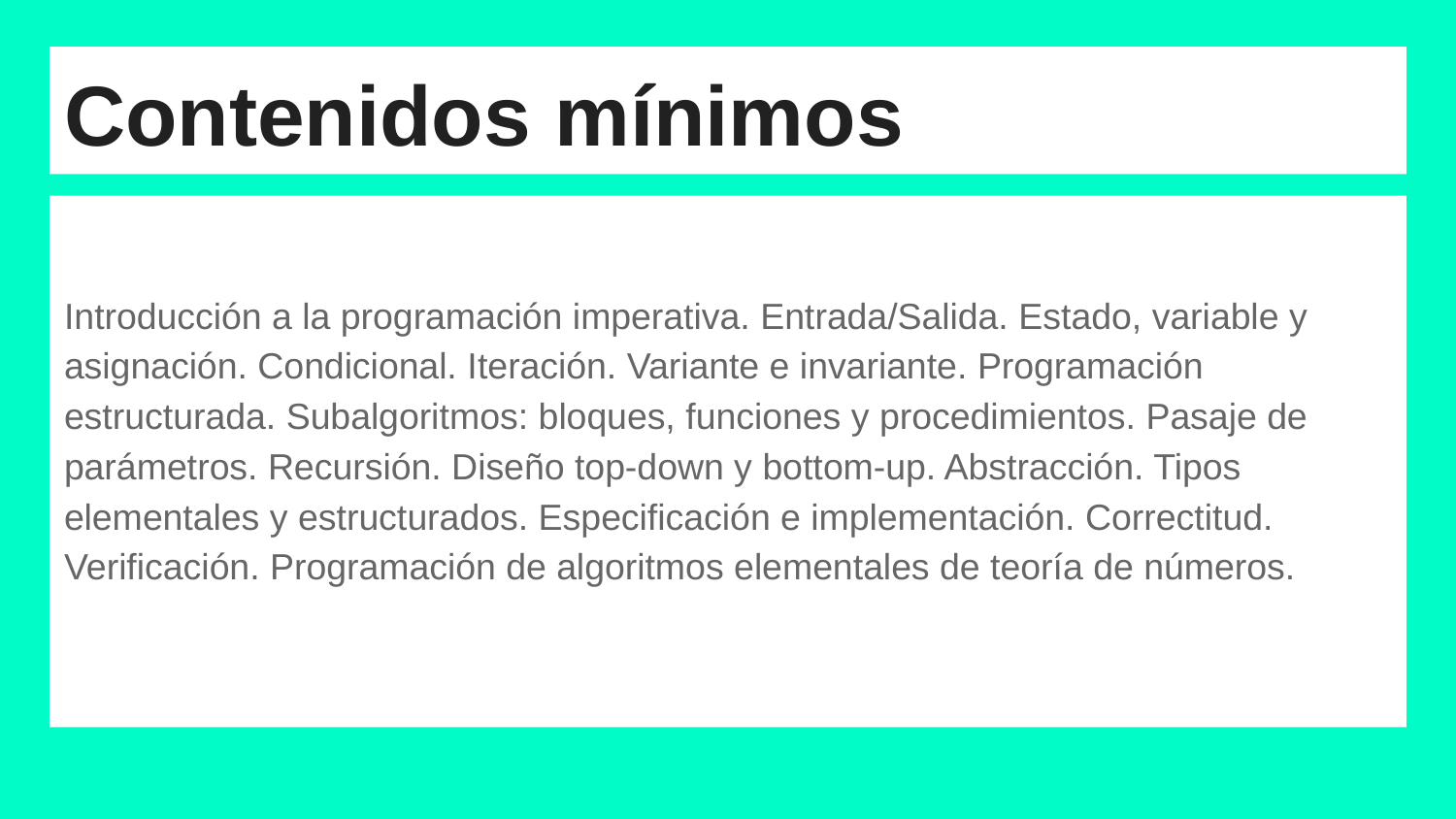

# Contenidos mínimos

Introducción a la programación imperativa. Entrada/Salida. Estado, variable y asignación. Condicional. Iteración. Variante e invariante. Programación estructurada. Subalgoritmos: bloques, funciones y procedimientos. Pasaje de parámetros. Recursión. Diseño top-down y bottom-up. Abstracción. Tipos elementales y estructurados. Especificación e implementación. Correctitud. Verificación. Programación de algoritmos elementales de teoría de números.